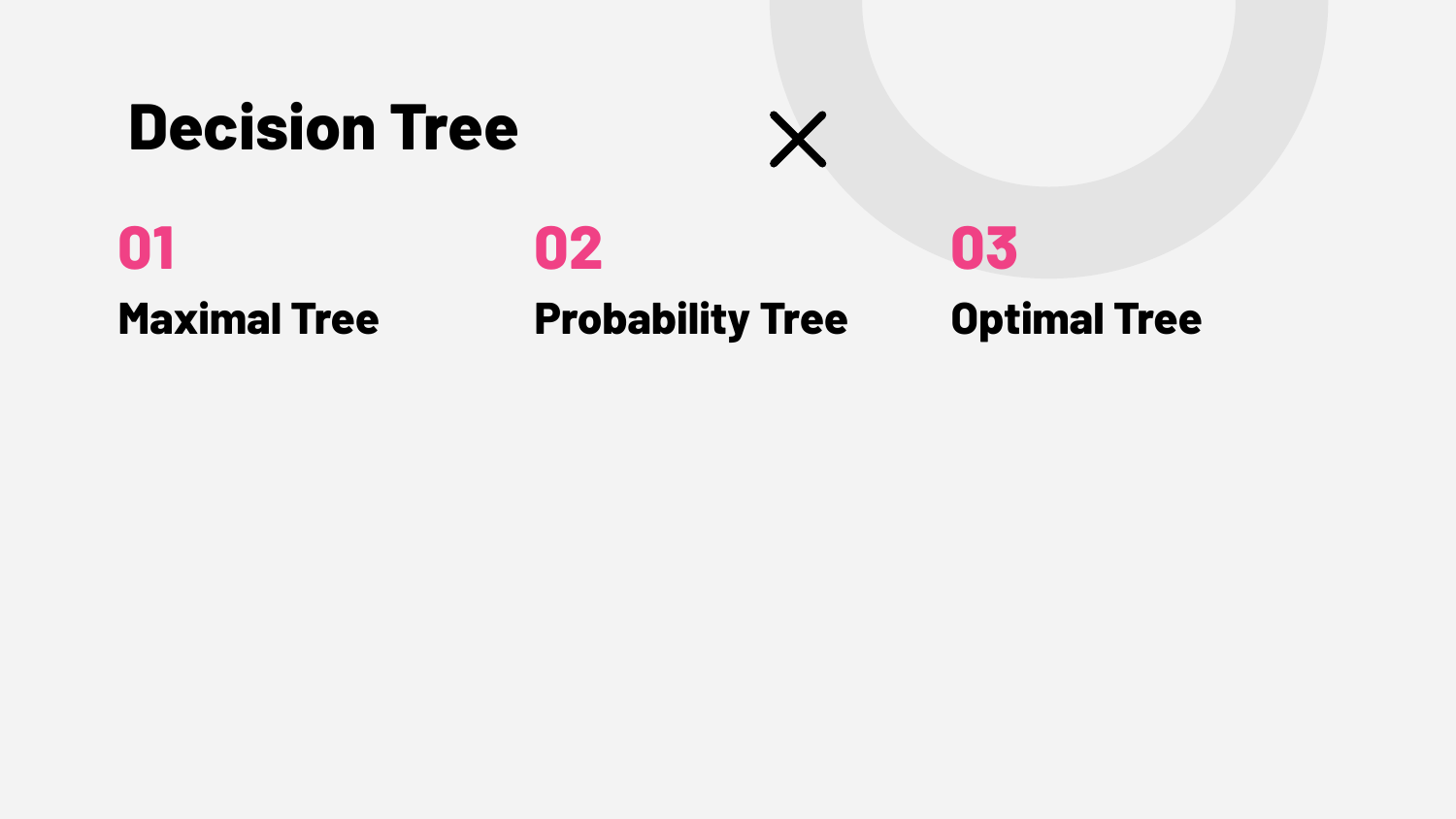

# Decision Tree
01
02
03
Probability Tree
Optimal Tree
Maximal Tree